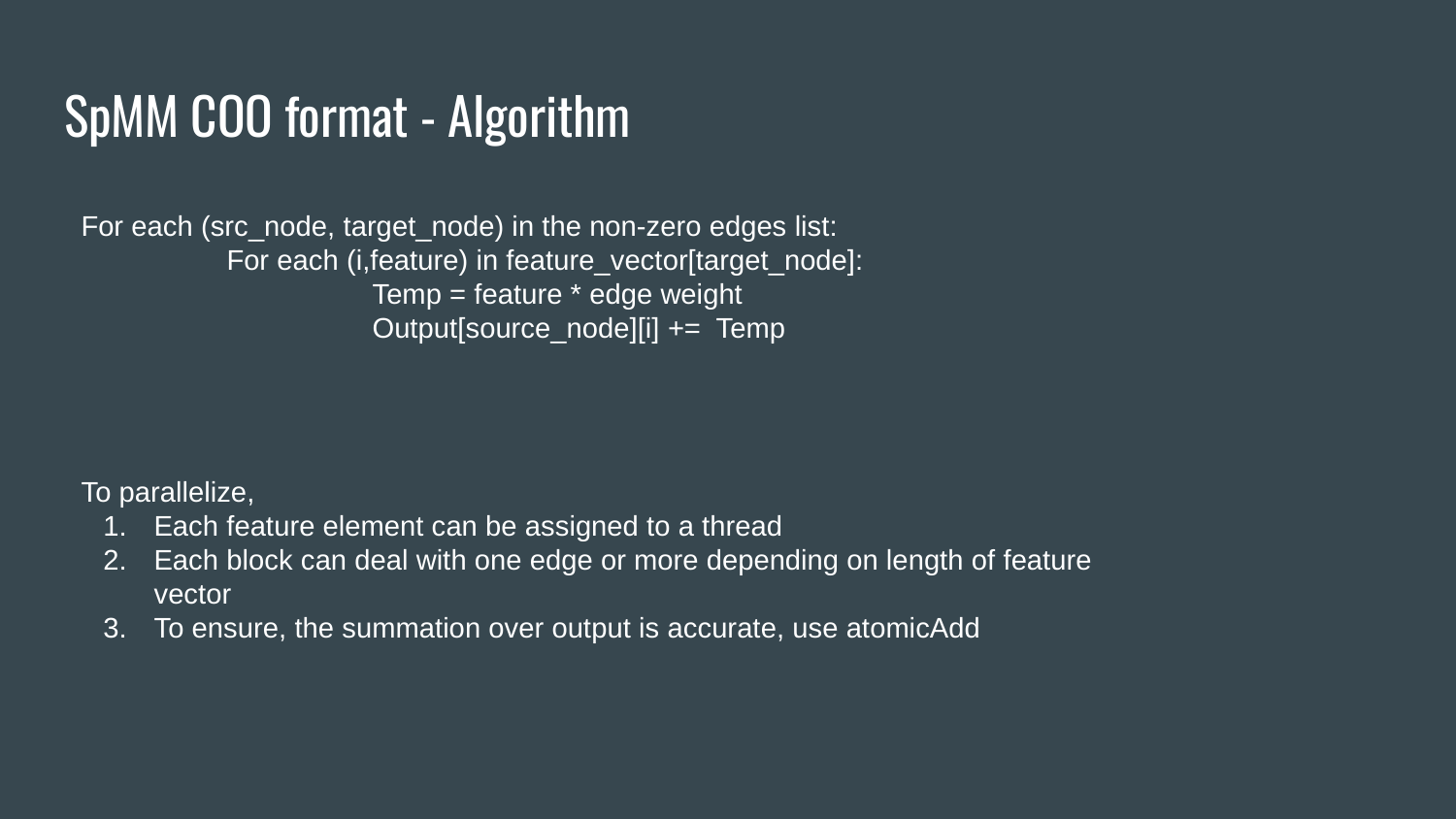

# SpMM COO format - Algorithm
For each (src_node, target_node) in the non-zero edges list:
	For each (i,feature) in feature_vector[target_node]:
		Temp = feature * edge weight
		Output[source_node][i] +=  Temp

To parallelize,
Each feature element can be assigned to a thread
Each block can deal with one edge or more depending on length of feature vector
To ensure, the summation over output is accurate, use atomicAdd